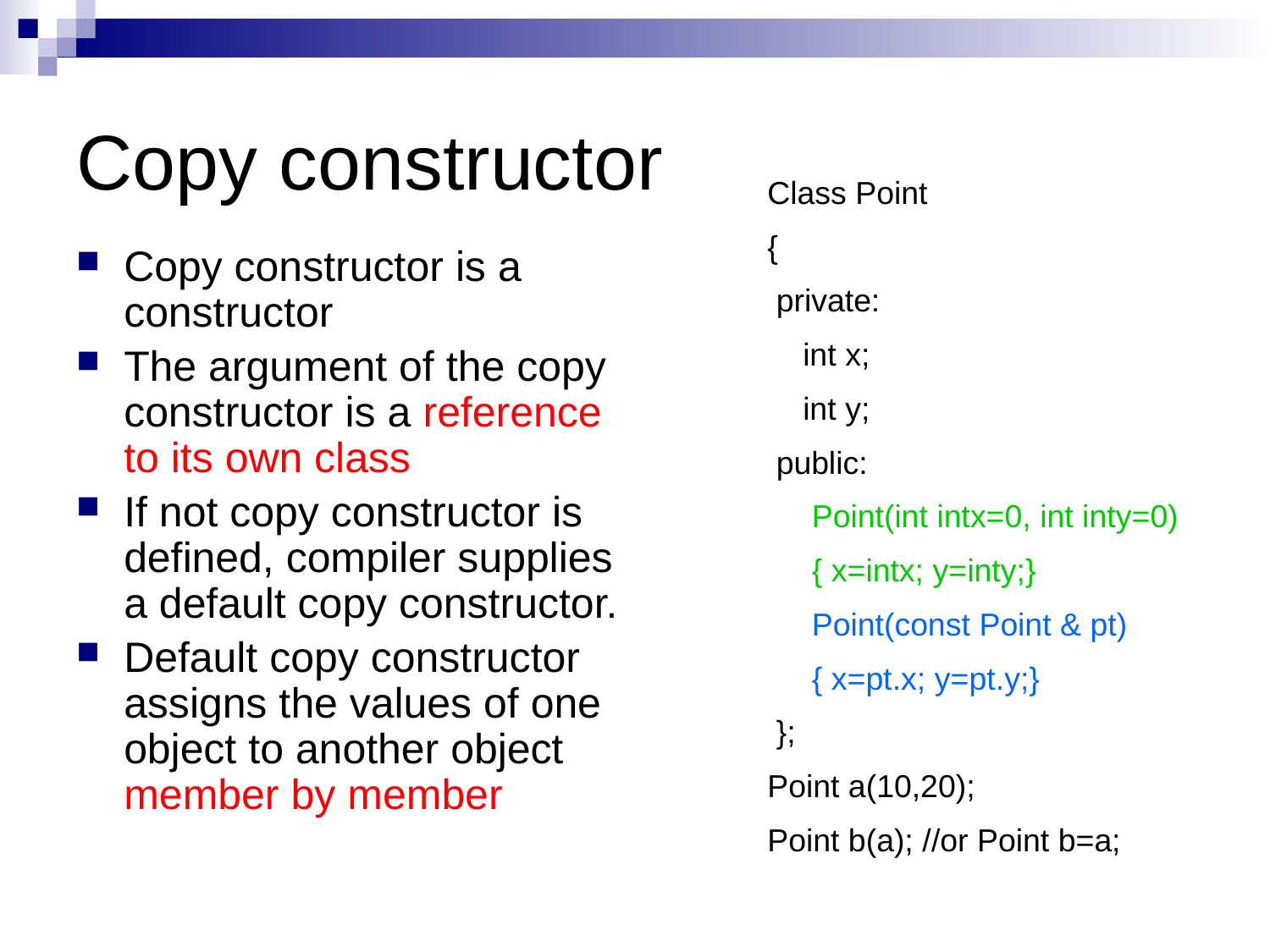

# Copy constructor
Class Point
{
 private:
    int x;
    int y;
 public:
     Point(int intx=0, int inty=0)
     { x=intx; y=inty;}
     Point(const Point & pt)
     { x=pt.x; y=pt.y;}
 };
Point a(10,20);
Point b(a); //or Point b=a;
Copy constructor is a constructor
The argument of the copy constructor is a reference to its own class
If not copy constructor is defined, compiler supplies a default copy constructor.
Default copy constructor assigns the values of one object to another object member by member